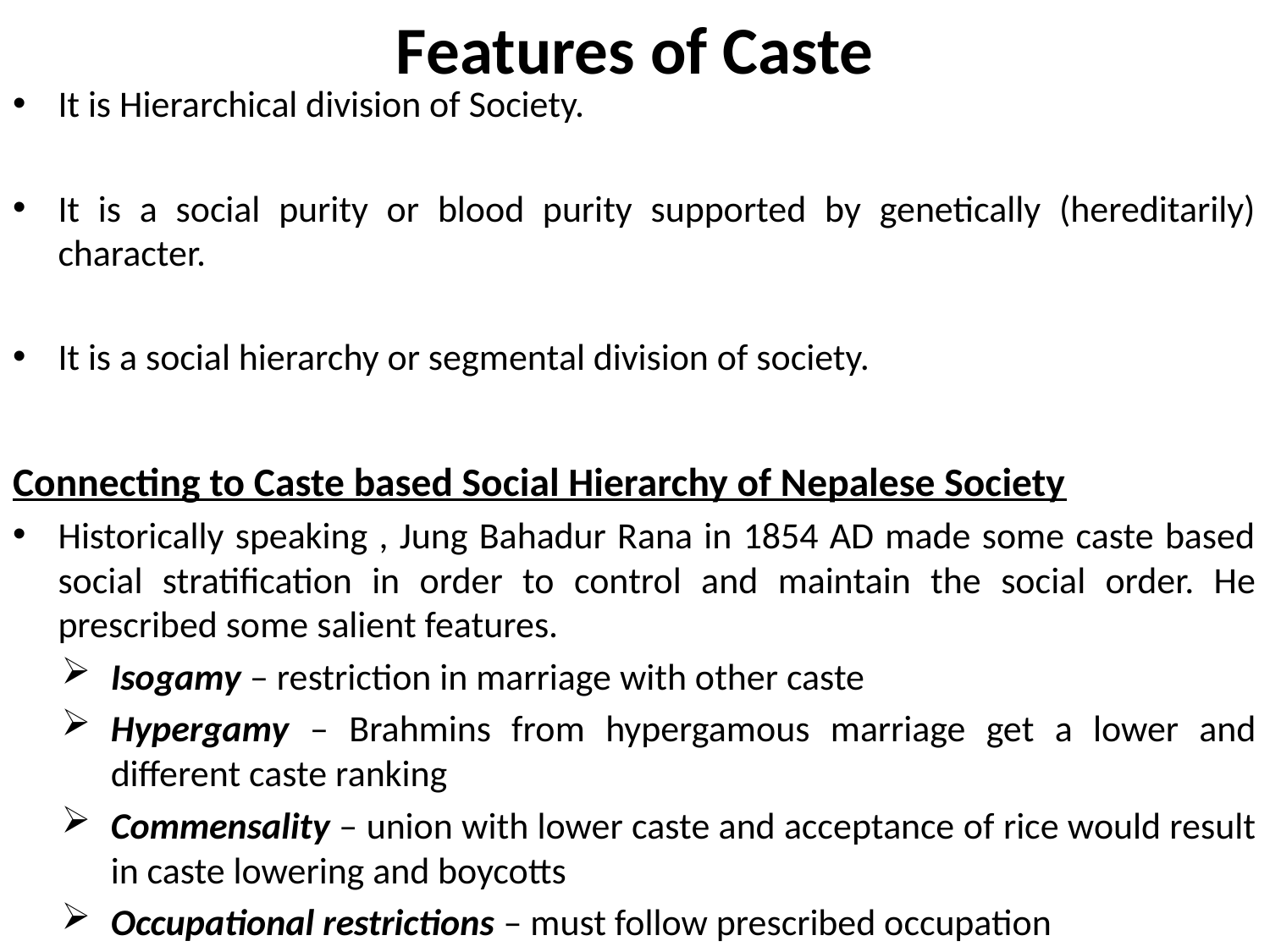

# Features of Caste
It is Hierarchical division of Society.

It is a social purity or blood purity supported by genetically (hereditarily) character.

It is a social hierarchy or segmental division of society.

Connecting to Caste based Social Hierarchy of Nepalese Society
Historically speaking , Jung Bahadur Rana in 1854 AD made some caste based social stratification in order to control and maintain the social order. He prescribed some salient features.
Isogamy – restriction in marriage with other caste
Hypergamy – Brahmins from hypergamous marriage get a lower and different caste ranking
Commensality – union with lower caste and acceptance of rice would result in caste lowering and boycotts
Occupational restrictions – must follow prescribed occupation